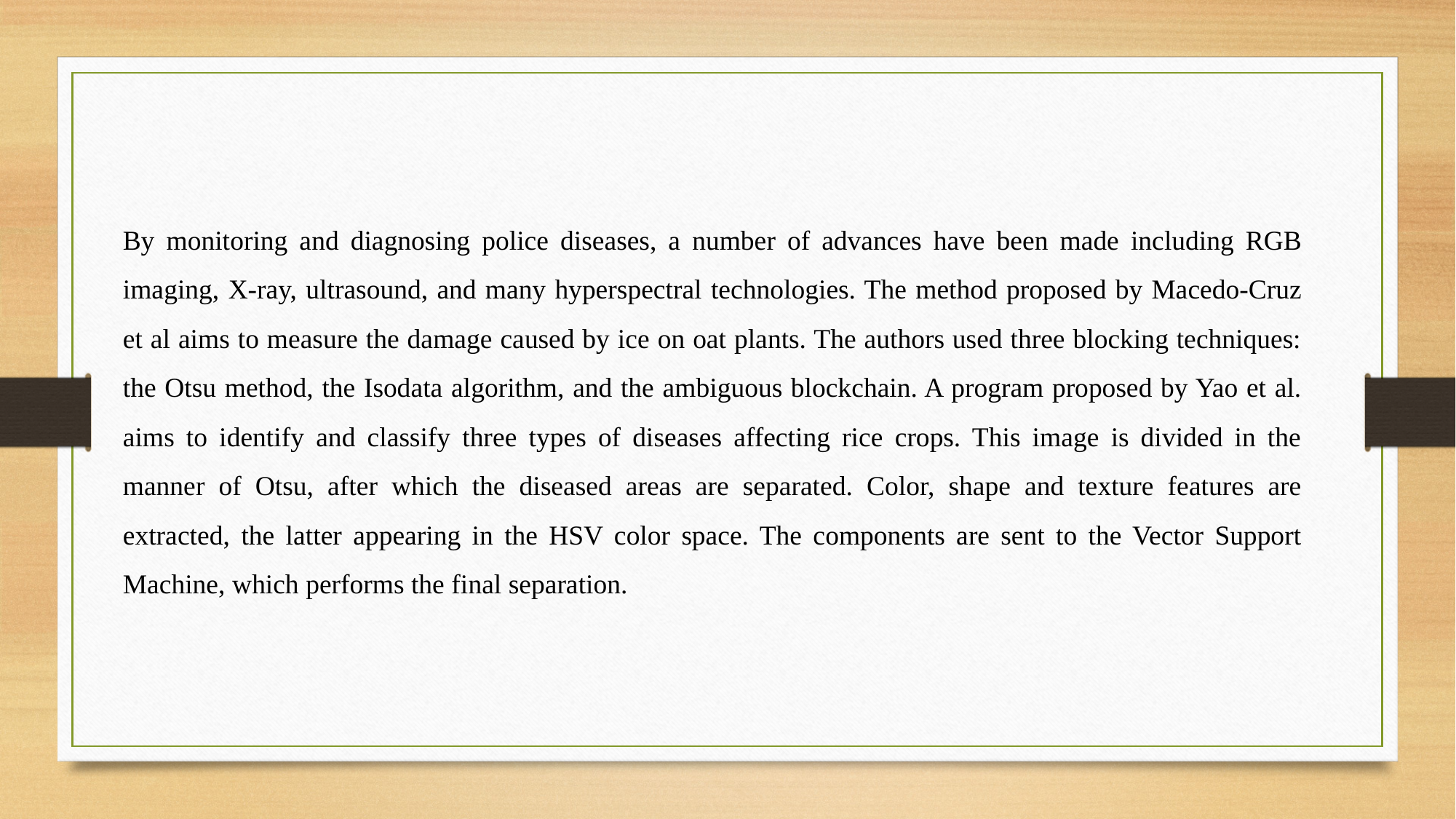

By monitoring and diagnosing police diseases, a number of advances have been made including RGB imaging, X-ray, ultrasound, and many hyperspectral technologies. The method proposed by Macedo-Cruz et al aims to measure the damage caused by ice on oat plants. The authors used three blocking techniques: the Otsu method, the Isodata algorithm, and the ambiguous blockchain. A program proposed by Yao et al. aims to identify and classify three types of diseases affecting rice crops. This image is divided in the manner of Otsu, after which the diseased areas are separated. Color, shape and texture features are extracted, the latter appearing in the HSV color space. The components are sent to the Vector Support Machine, which performs the final separation.